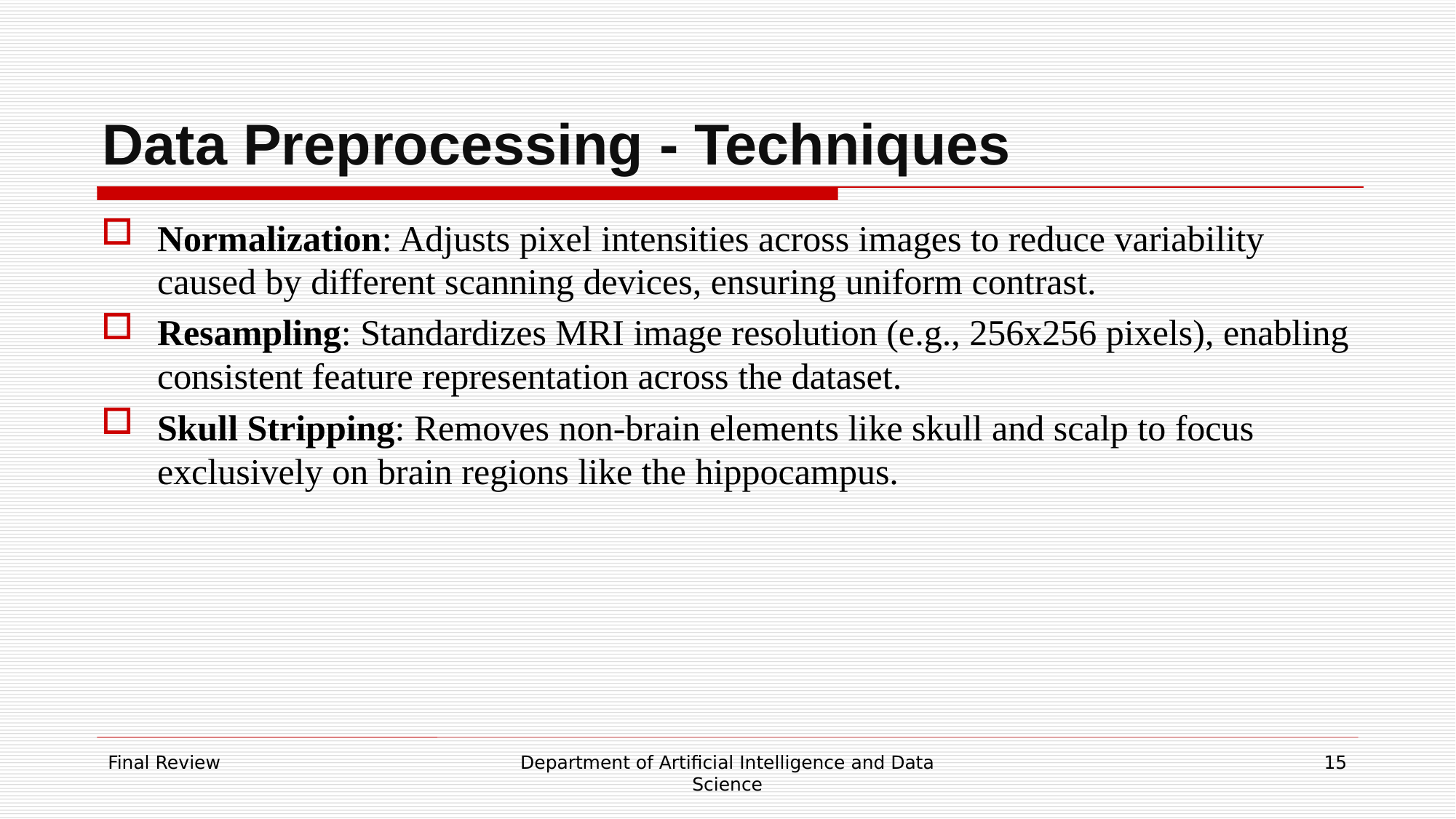

# Data Preprocessing - Techniques
Normalization: Adjusts pixel intensities across images to reduce variability caused by different scanning devices, ensuring uniform contrast.
Resampling: Standardizes MRI image resolution (e.g., 256x256 pixels), enabling consistent feature representation across the dataset.
Skull Stripping: Removes non-brain elements like skull and scalp to focus exclusively on brain regions like the hippocampus.
Final Review
Department of Artificial Intelligence and Data Science
15